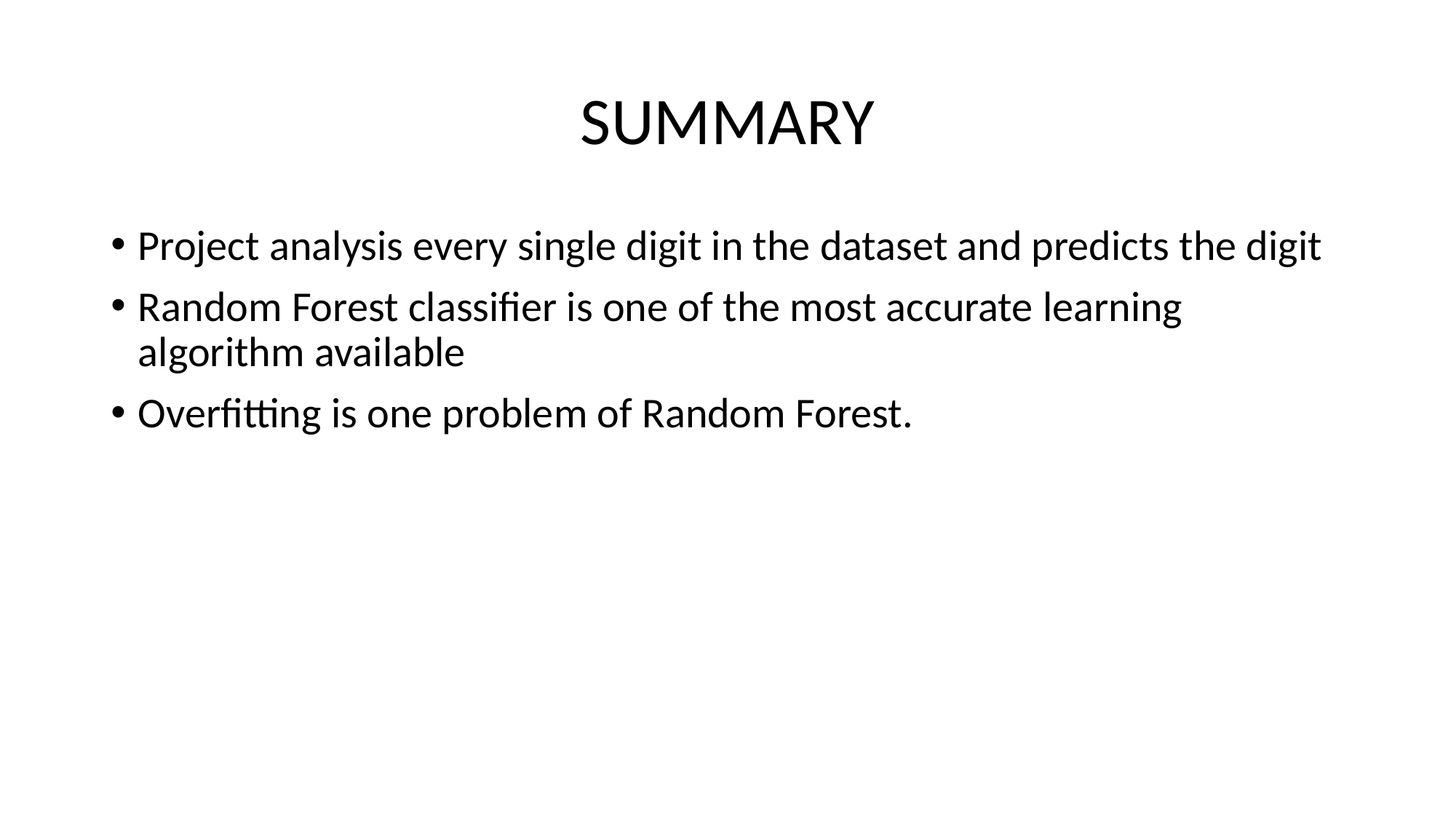

# SUMMARY
Project analysis every single digit in the dataset and predicts the digit
Random Forest classifier is one of the most accurate learning algorithm available
Overfitting is one problem of Random Forest.